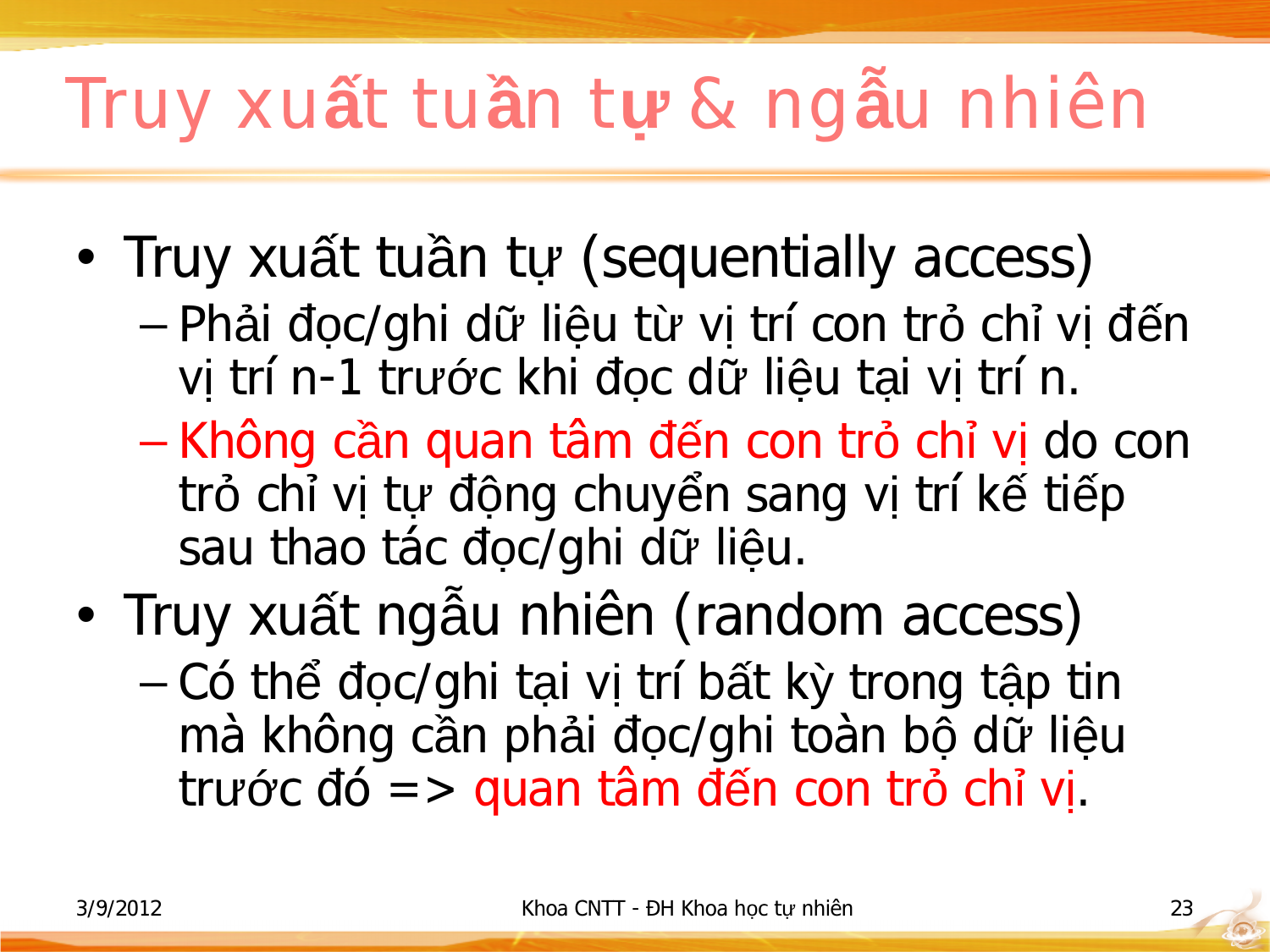

# Truy xuất tuần tự & ngẫu nhiên
Truy xuất tuần tự (sequentially access)
Phải đọc/ghi dữ liệu từ vị trí con trỏ chỉ vị đến vị trí n-1 trước khi đọc dữ liệu tại vị trí n.
Không cần quan tâm đến con trỏ chỉ vị do con trỏ chỉ vị tự động chuyển sang vị trí kế tiếp sau thao tác đọc/ghi dữ liệu.
Truy xuất ngẫu nhiên (random access)
Có thể đọc/ghi tại vị trí bất kỳ trong tập tin mà không cần phải đọc/ghi toàn bộ dữ liệu trước đó => quan tâm đến con trỏ chỉ vị.
3/9/2012
Khoa CNTT - ĐH Khoa học tự nhiên
23